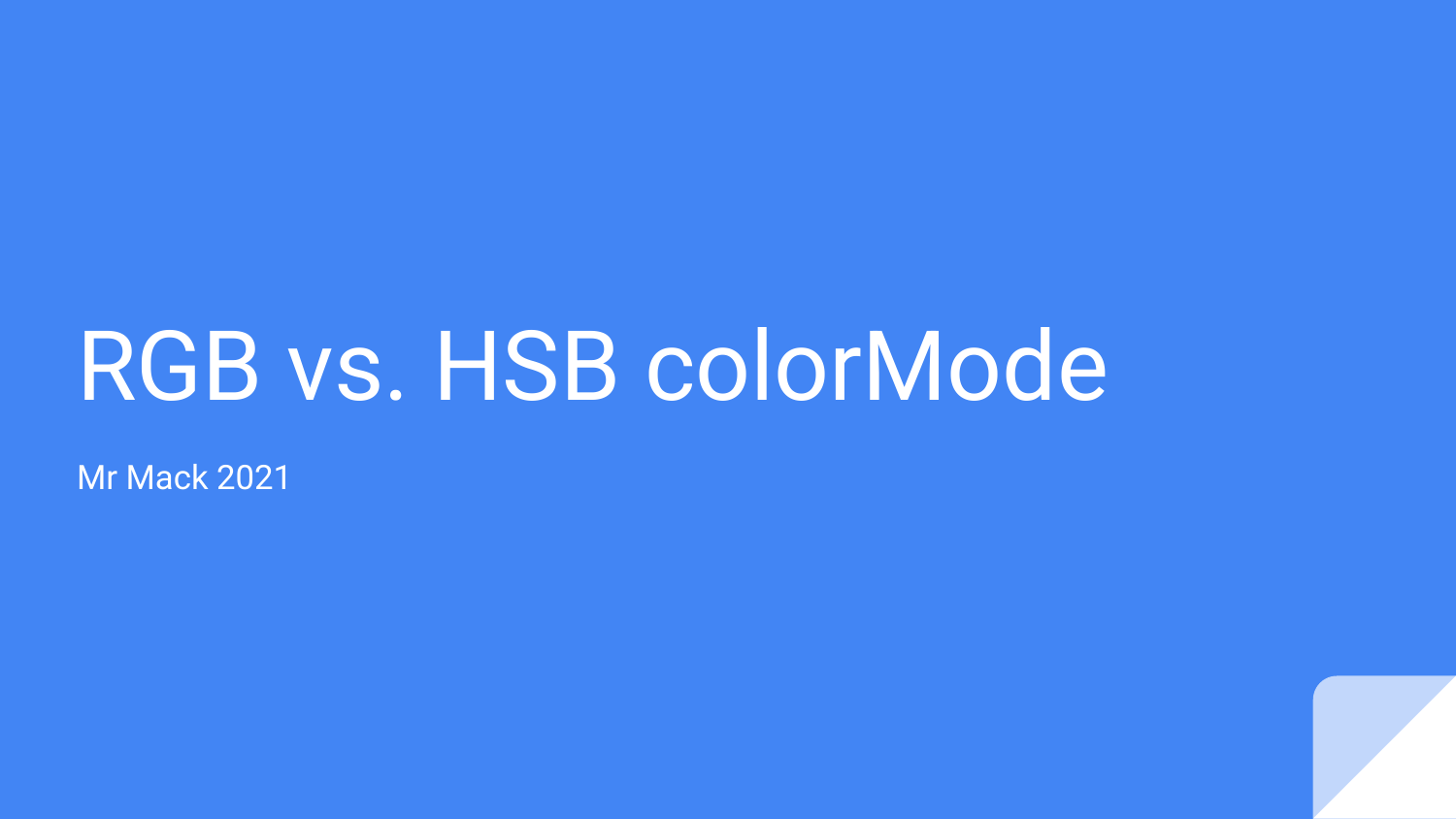

# RGB vs. HSB colorMode
Mr Mack 2021